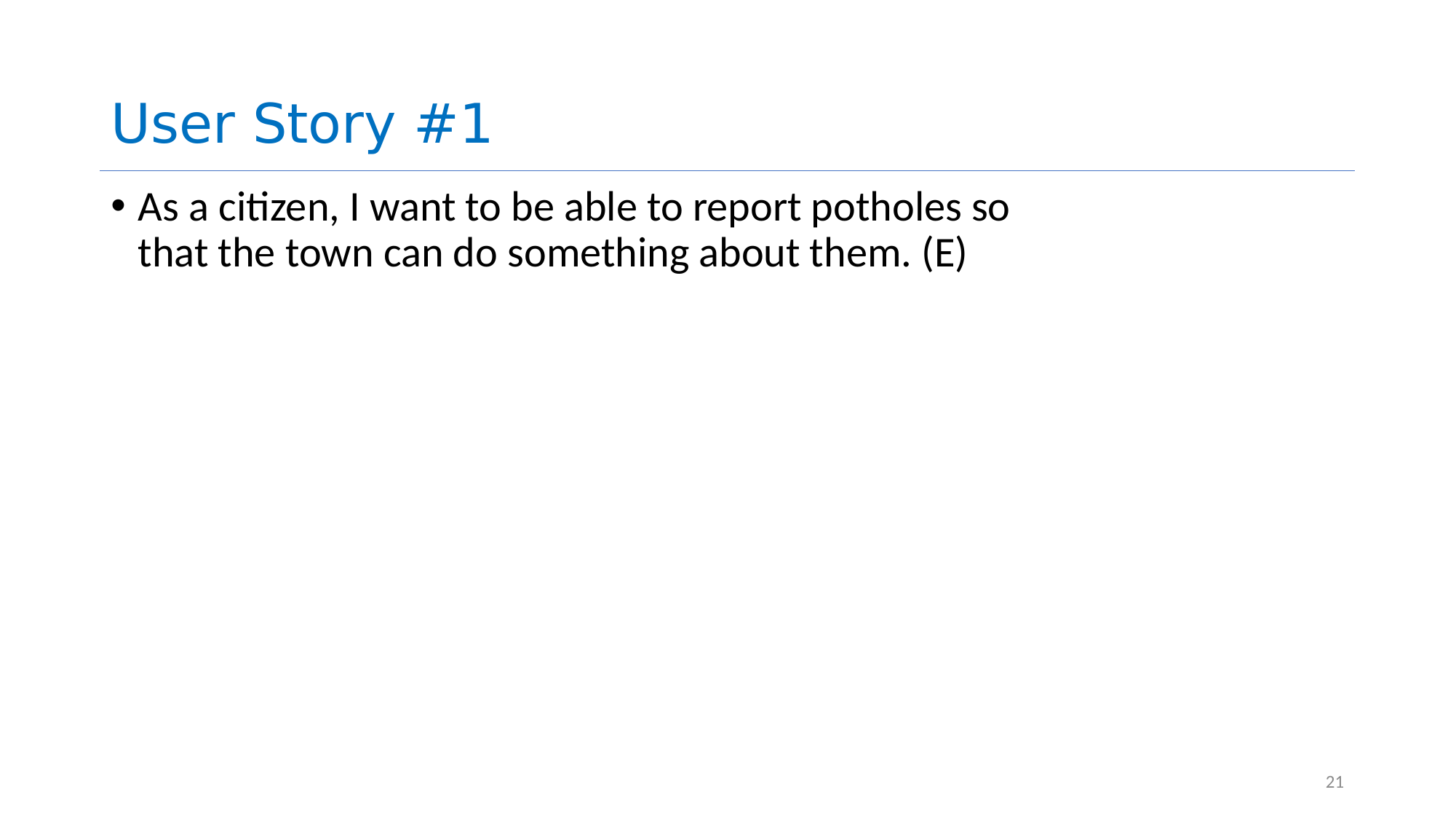

# User Story #1
As a citizen, I want to be able to report potholes so that the town can do something about them. (E)
21